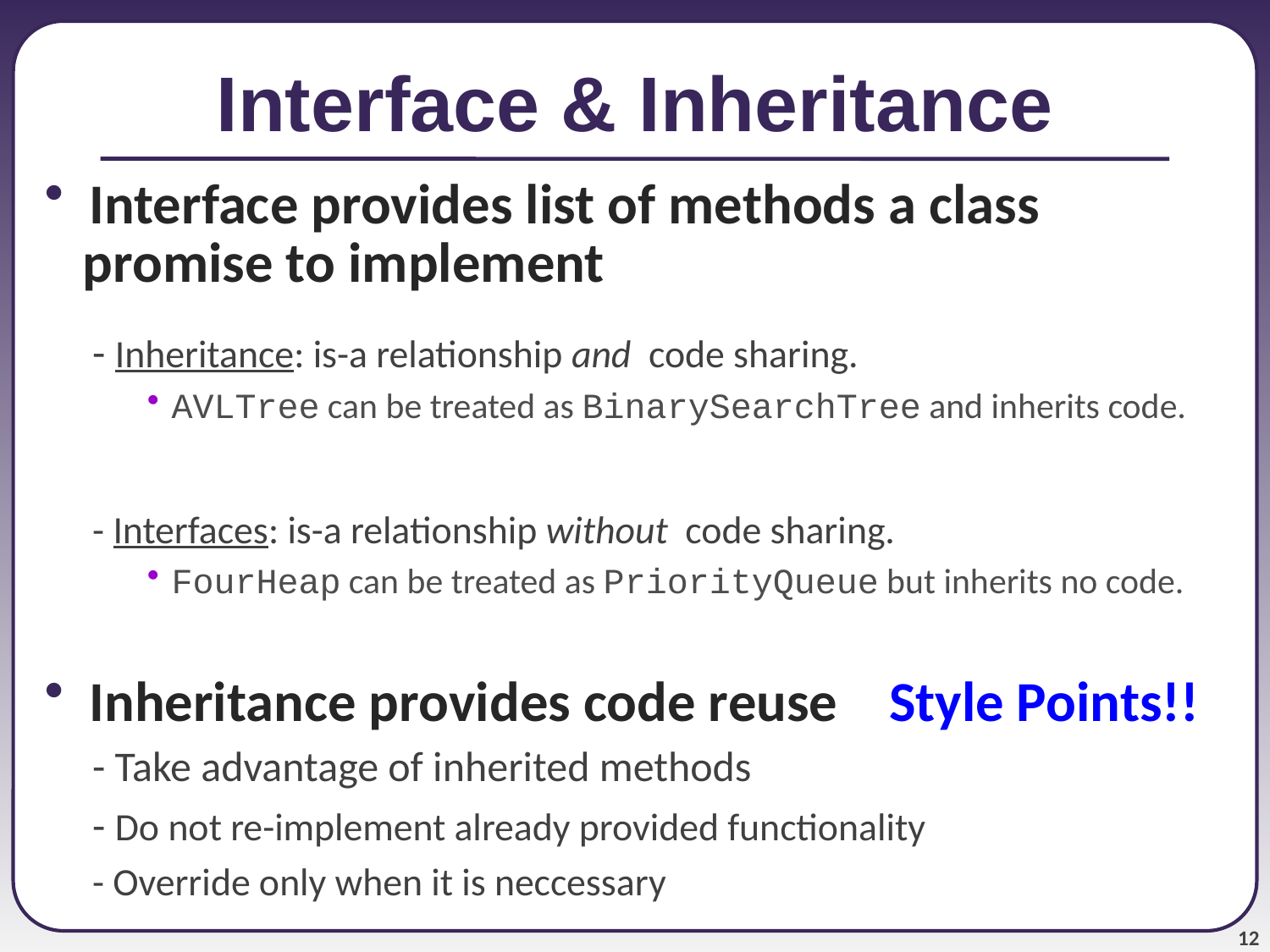

# Interface & Inheritance
 Interface provides list of methods a class
   promise to implement

- Inheritance: is-a relationship and  code sharing.
AVLTree can be treated as BinarySearchTree and inherits code.

- Interfaces: is-a relationship without  code sharing.
FourHeap can be treated as PriorityQueue but inherits no code.

 Inheritance provides code reuse    Style Points!!
- Take advantage of inherited methods
- Do not re-implement already provided functionality
- Override only when it is neccessary